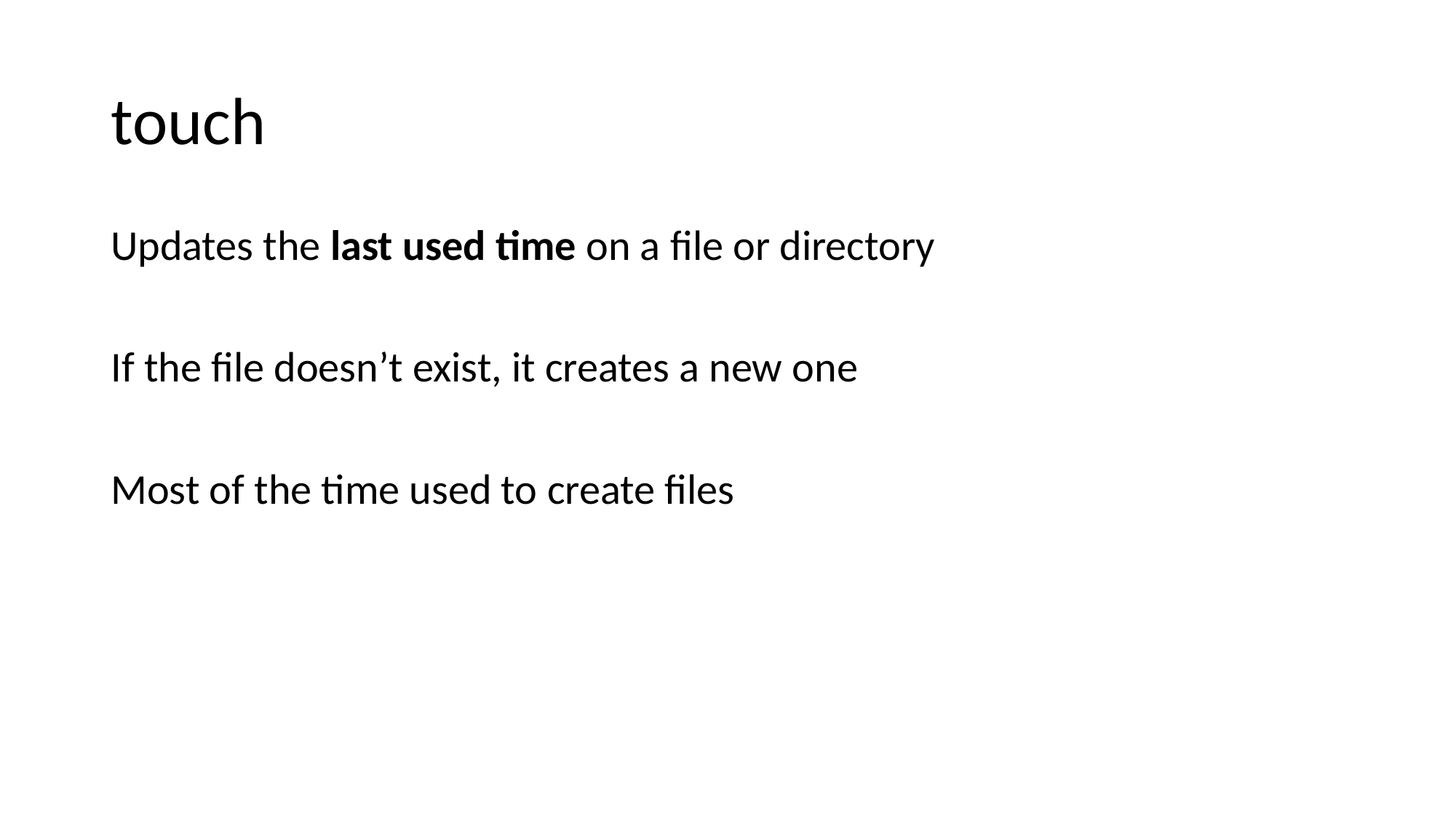

# touch
Updates the last used time on a file or directory

If the file doesn’t exist, it creates a new one

Most of the time used to create files